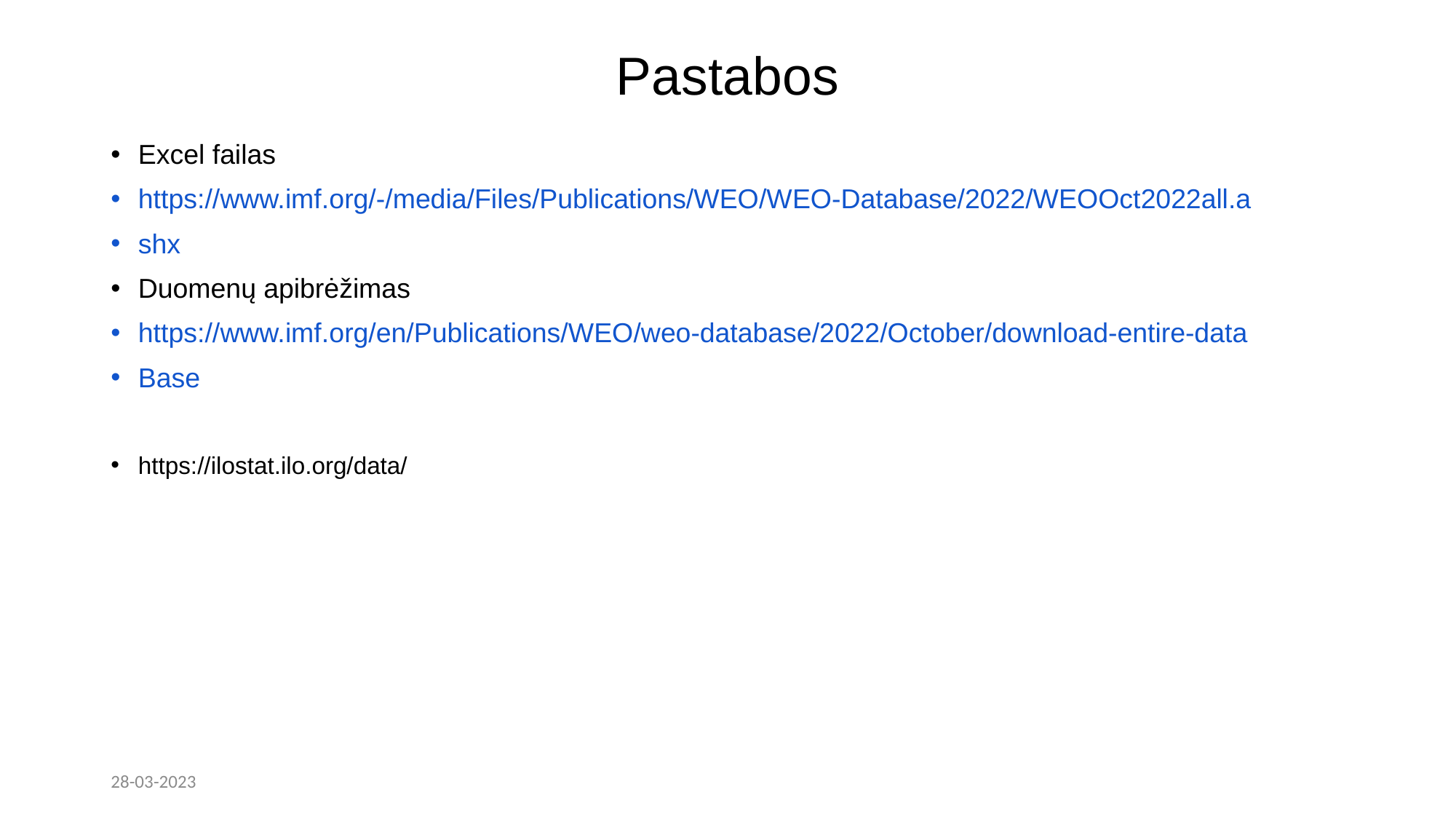

# Pastabos
Excel failas
https://www.imf.org/-/media/Files/Publications/WEO/WEO-Database/2022/WEOOct2022all.a
shx
Duomenų apibrėžimas
https://www.imf.org/en/Publications/WEO/weo-database/2022/October/download-entire-data
Base

https://ilostat.ilo.org/data/

28-03-2023